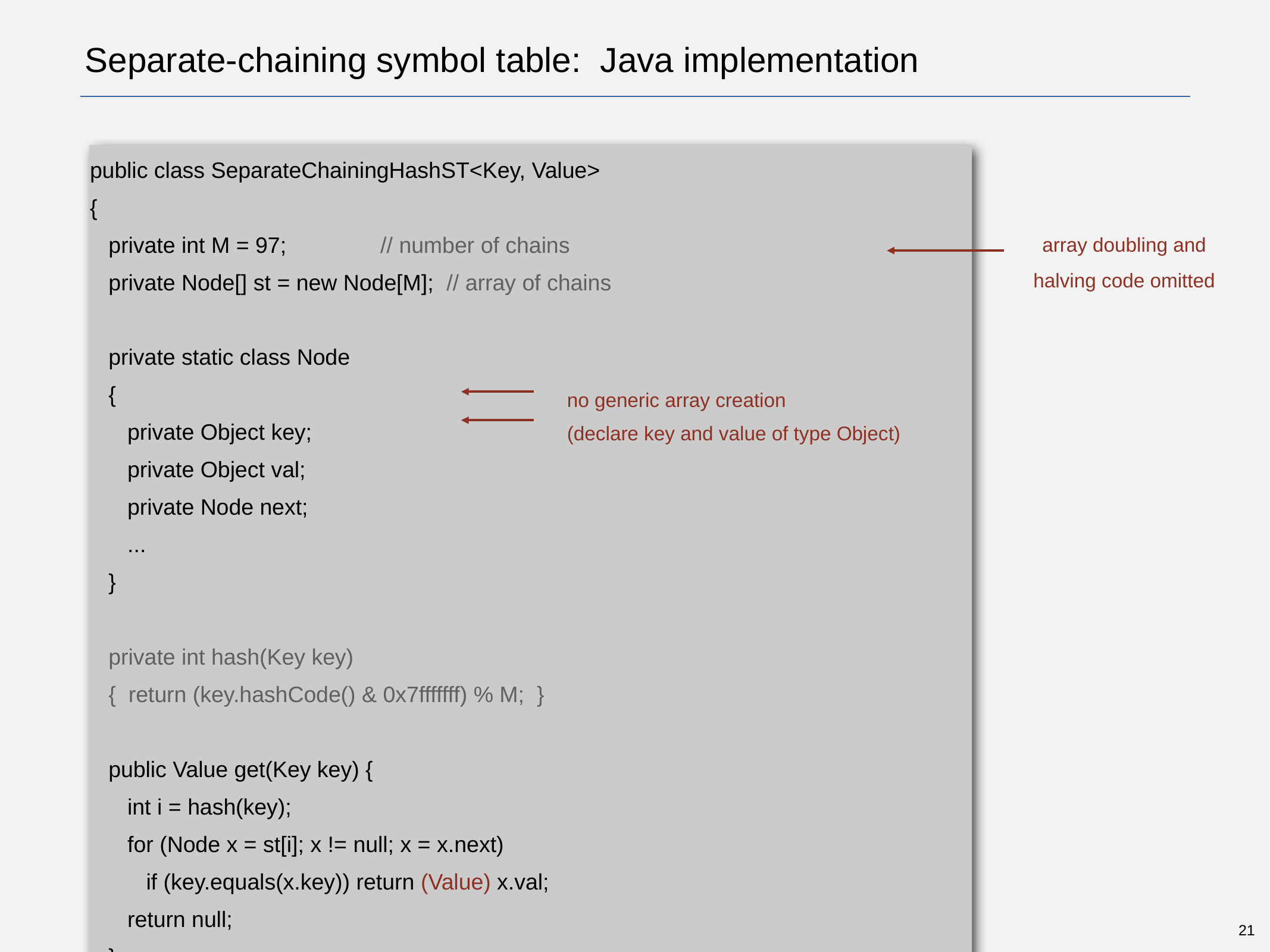

# Separate-chaining symbol table:  Java implementation
public class SeparateChainingHashST<Key, Value>
{
   private int M = 97;               // number of chains
   private Node[] st = new Node[M];  // array of chains

   private static class Node
   {
      private Object key;
      private Object val;
      private Node next;
      ...
   }

   private int hash(Key key)
   {  return (key.hashCode() & 0x7fffffff) % M;  }

   public Value get(Key key) {
      int i = hash(key);
      for (Node x = st[i]; x != null; x = x.next)
         if (key.equals(x.key)) return (Value) x.val;
      return null;
   }

}
array doubling and halving code omitted

no generic array creation
(declare key and value of type Object)

21